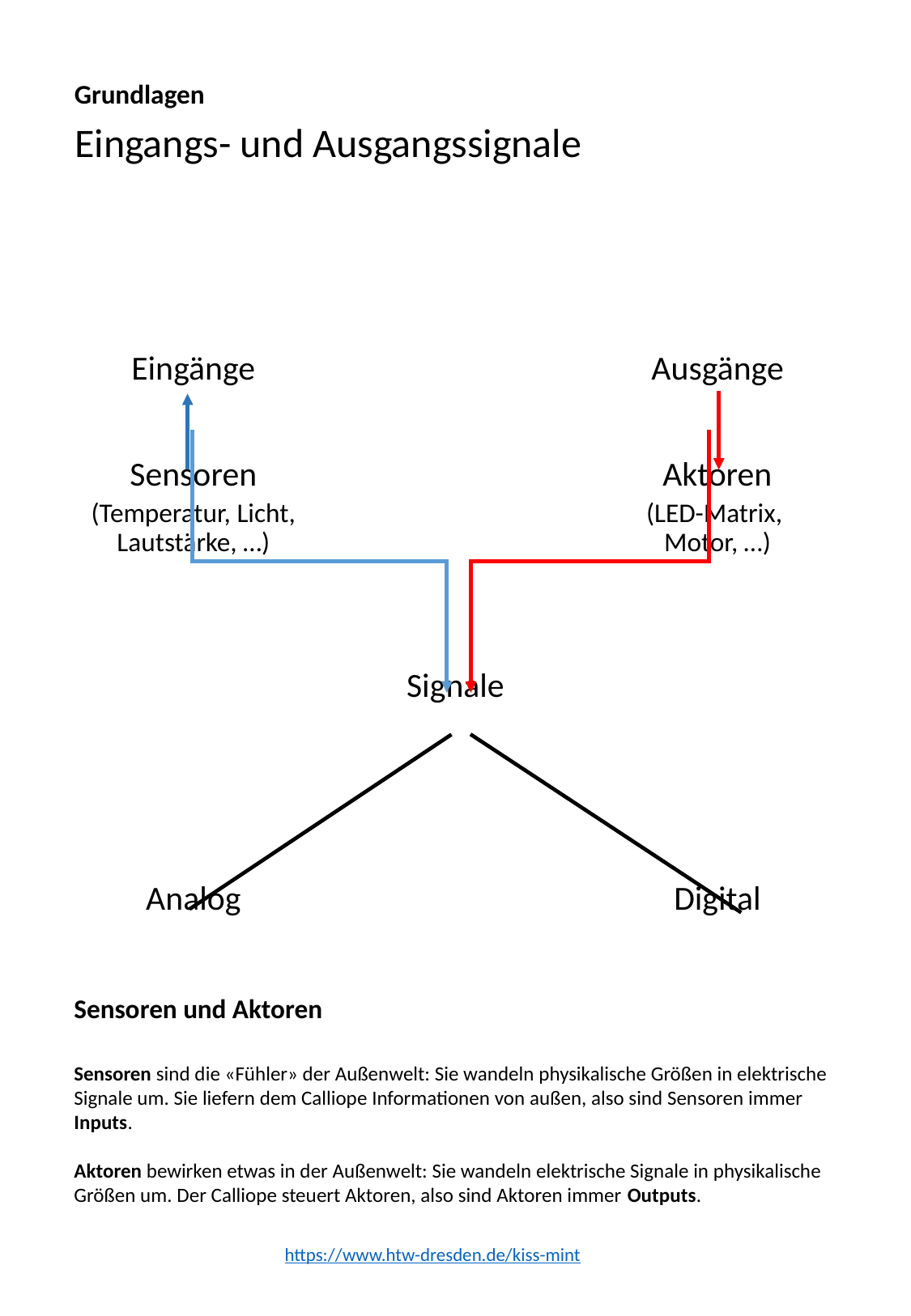

Grundlagen
# Eingangs- und Ausgangssignale
| Eingänge |  | Ausgänge |
| --- | --- | --- |
|  |  |  |
| Sensoren |  | Aktoren |
| (Temperatur, Licht, Lautstärke, …) |  | (LED-Matrix, Motor, …) |
|  |  |  |
|  | Signale |  |
|  |  |  |
| Analog |  | Digital |
Sensoren und Aktoren

Sensoren sind die «Fühler» der Außenwelt: Sie wandeln physikalische Größen in elektrische Signale um. Sie liefern dem Calliope Informationen von außen, also sind Sensoren immer Inputs.

Aktoren bewirken etwas in der Außenwelt: Sie wandeln elektrische Signale in physikalische Größen um. Der Calliope steuert Aktoren, also sind Aktoren immer Outputs.